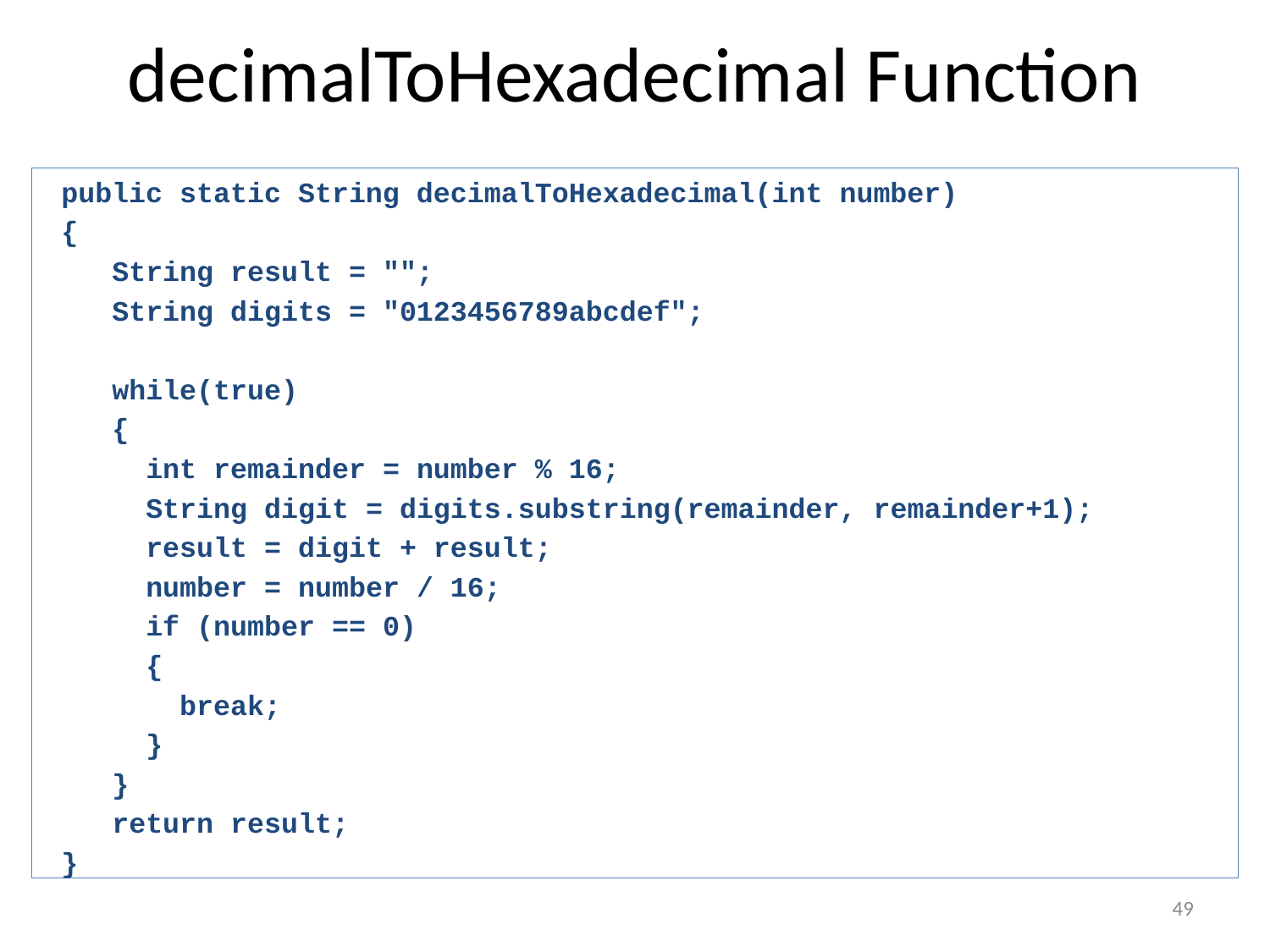

# decimalToHexadecimal Function
 public static String decimalToHexadecimal(int number)
 {
    String result = "";
    String digits = "0123456789abcdef";

    while(true)
    {
      int remainder = number % 16;
      String digit = digits.substring(remainder, remainder+1);
      result = digit + result;
      number = number / 16;
      if (number == 0)
      {
        break;
      }
    }
    return result;
 }
49